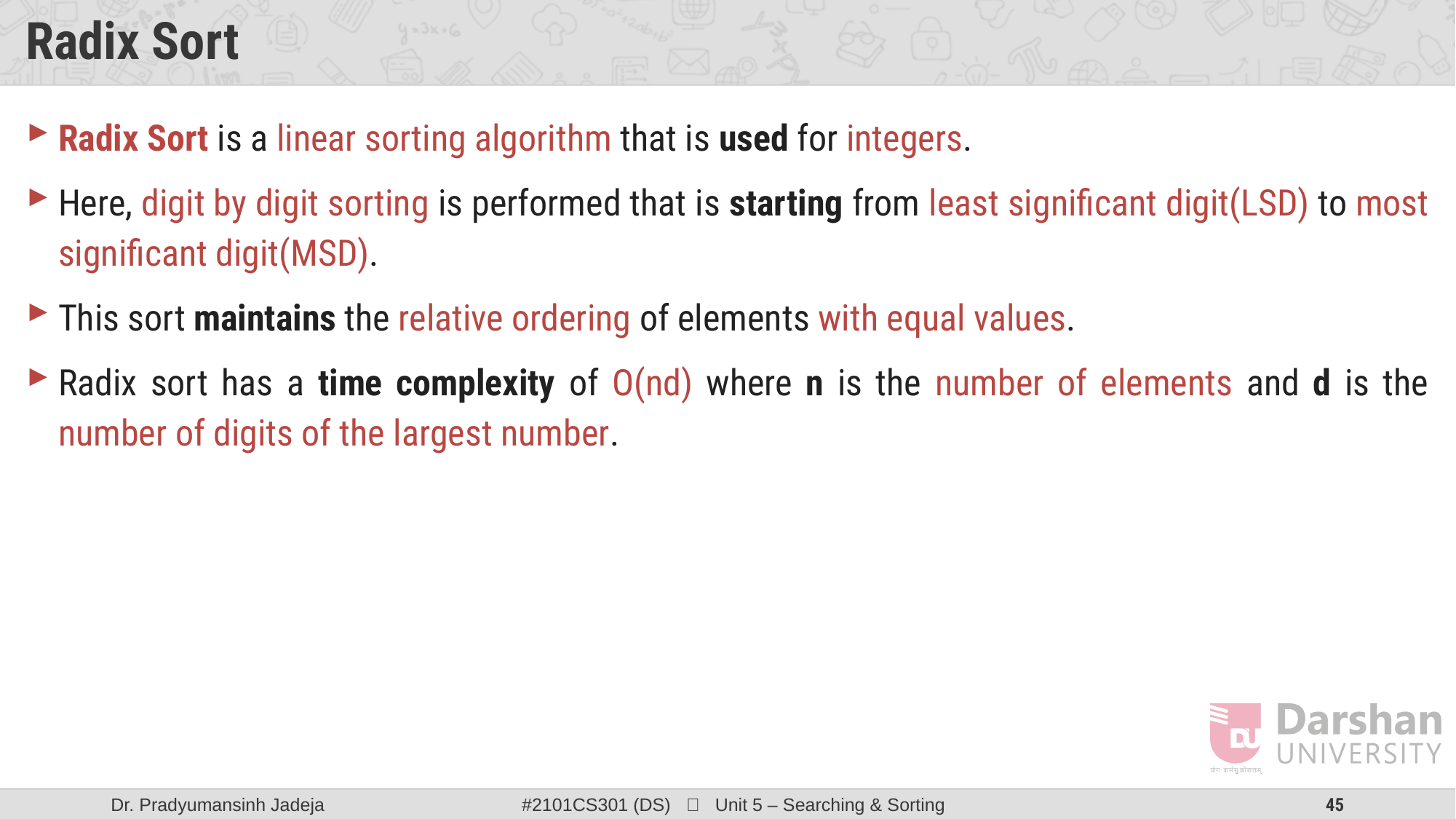

# Radix Sort
Radix Sort is a linear sorting algorithm that is used for integers.
Here, digit by digit sorting is performed that is starting from least significant digit(LSD) to most significant digit(MSD).
This sort maintains the relative ordering of elements with equal values.
Radix sort has a time complexity of O(nd) where n is the number of elements and d is the number of digits of the largest number.